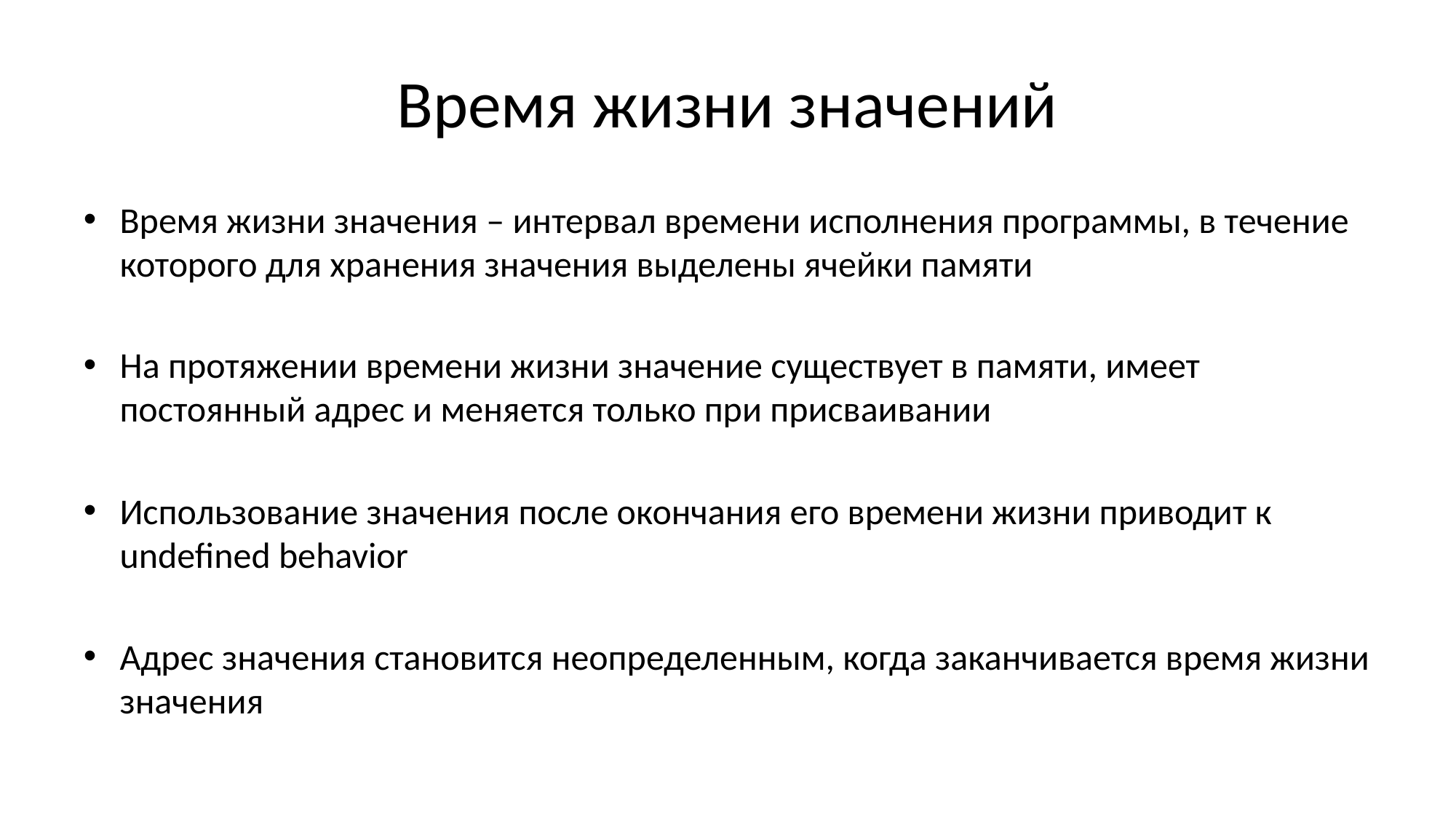

# Время жизни значений
Время жизни значения – интервал времени исполнения программы, в течение которого для хранения значения выделены ячейки памяти

На протяжении времени жизни значение существует в памяти, имеет постоянный адрес и меняется только при присваивании

Использование значения после окончания его времени жизни приводит к undefined behavior

Адрес значения становится неопределенным, когда заканчивается время жизни значения